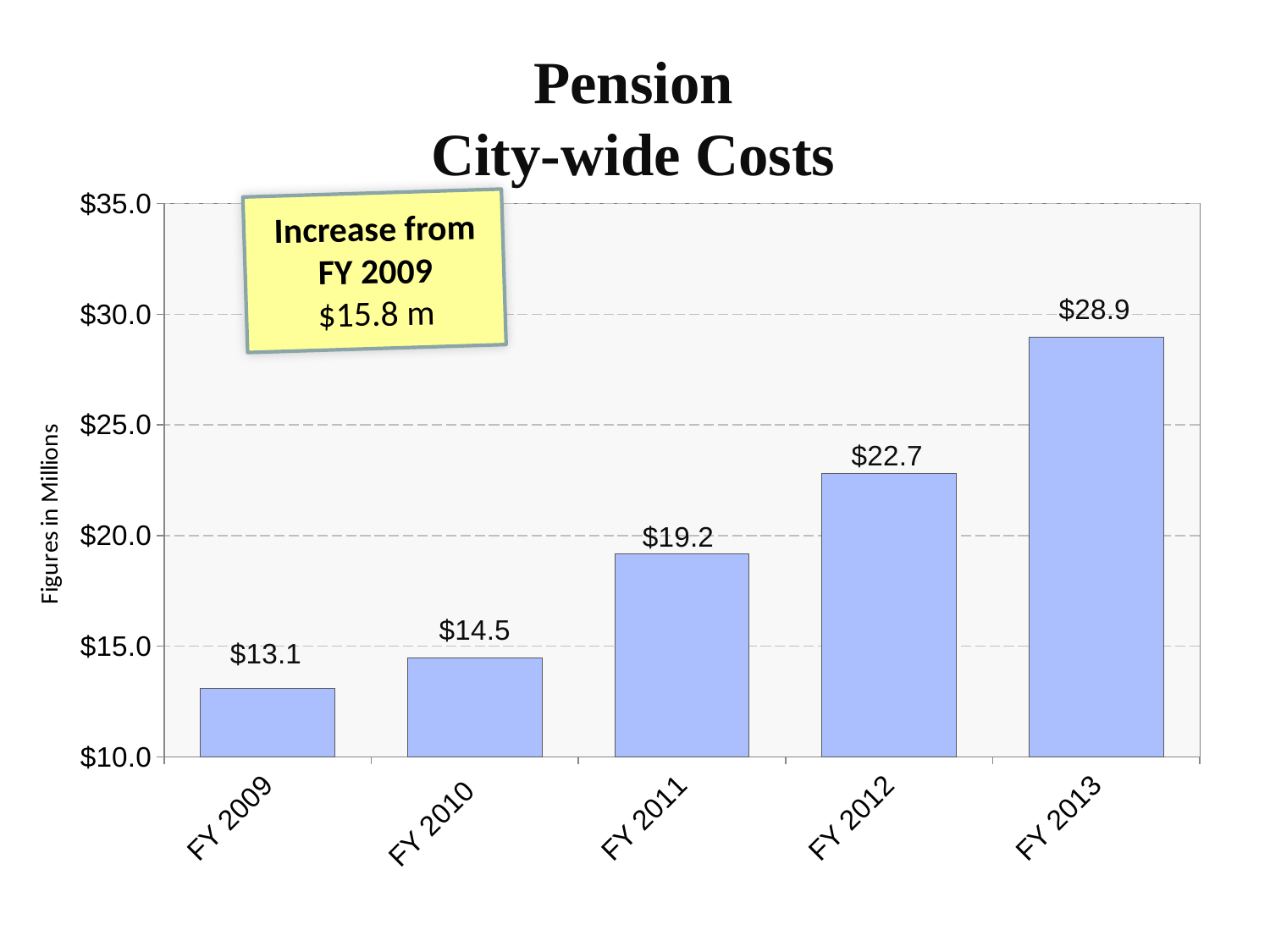

Pension
City-wide Costs

### Chart

| Category | Pension |
|---|---|
| FY 2009 | 13.1 |
| FY 2010  | 14.484870999999998 |
| FY 2011 | 19.173375000000032 |
| FY 2012 | 22.820772999999967 |
| FY 2013 | 28.972365 |
Increase from
FY 2009
$15.8 m